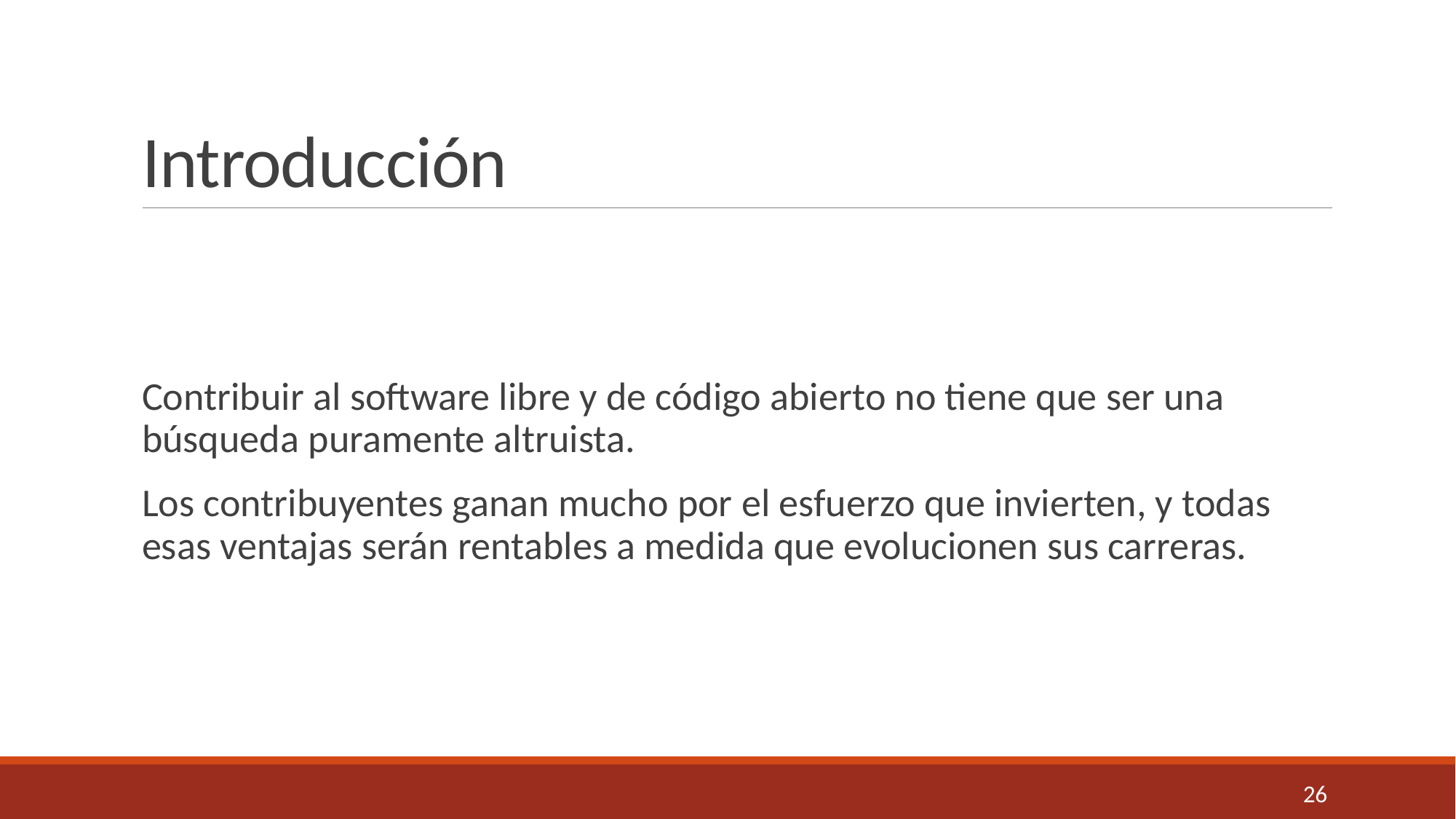

# Introducción
Contribuir al software libre y de código abierto no tiene que ser una búsqueda puramente altruista.
Los contribuyentes ganan mucho por el esfuerzo que invierten, y todas esas ventajas serán rentables a medida que evolucionen sus carreras.
26